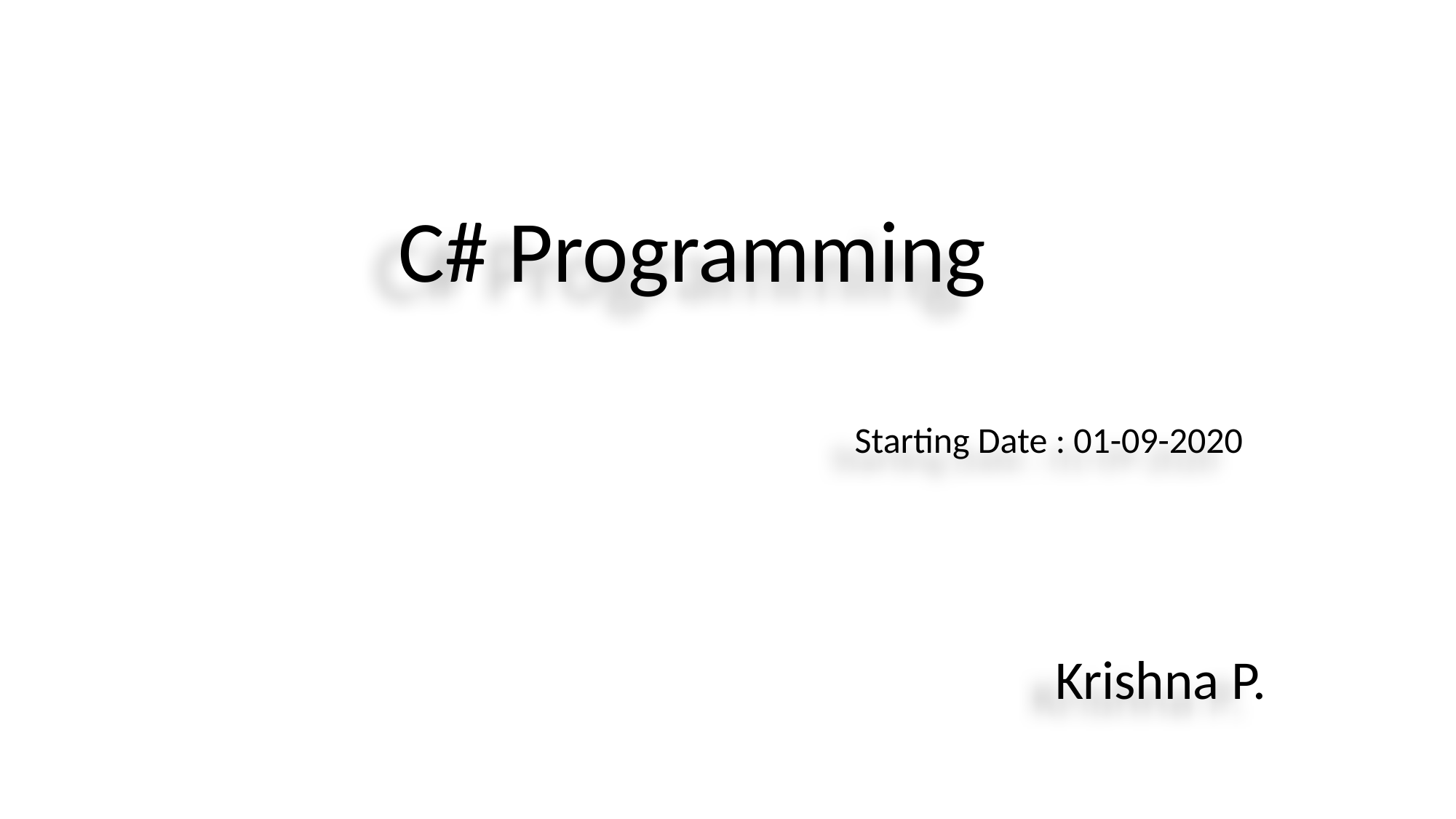

# C# Programming
 Starting Date : 01-09-2020
Krishna P.